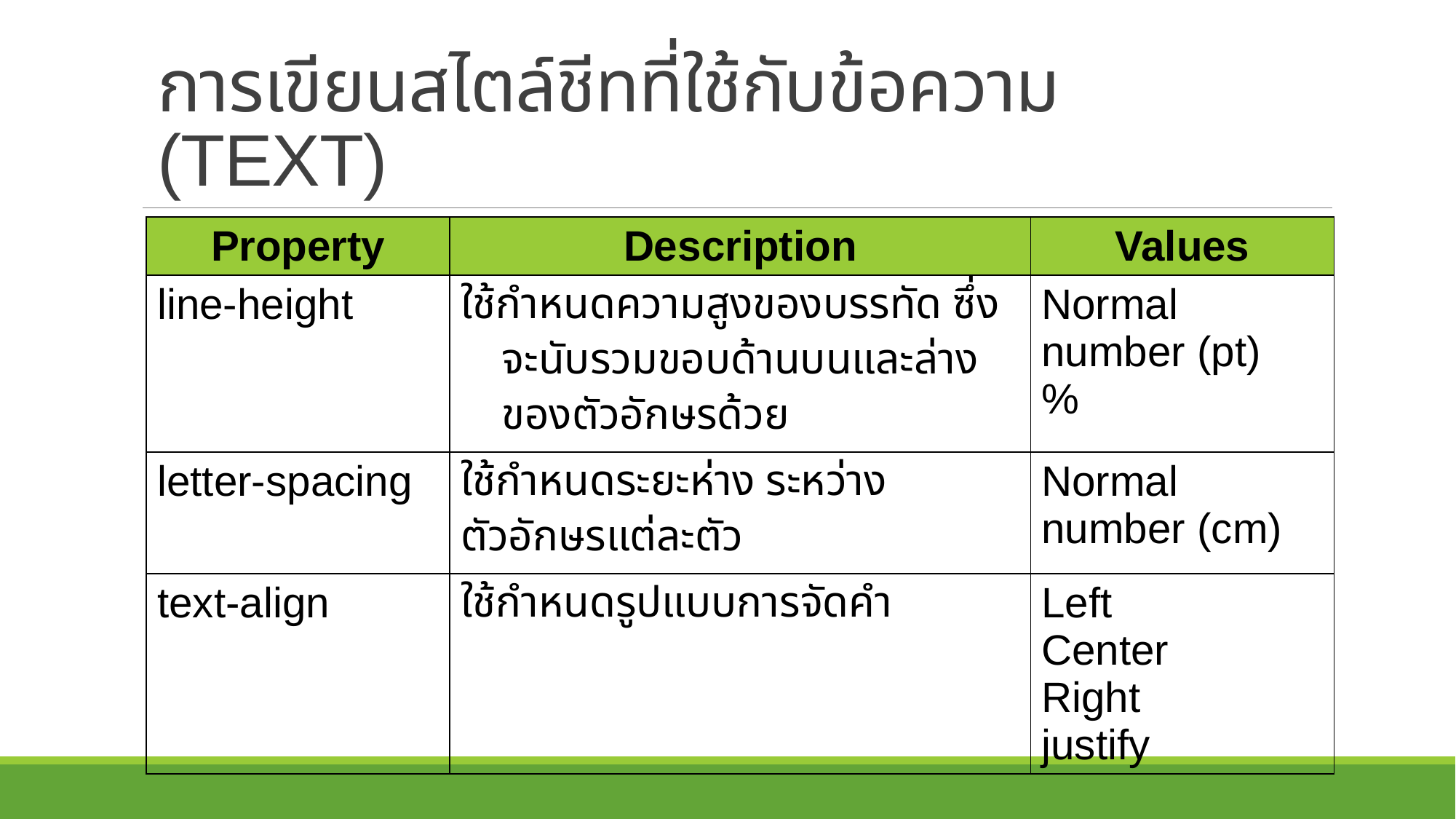

# การเขียนสไตล์ชีทที่ใช้กับข้อความ (TEXT)
| Property | Description | Values |
| --- | --- | --- |
| line-height | ใช้กำหนดความสูงของบรรทัด ซึ่งจะนับรวมขอบด้านบนและล่างของตัวอักษรด้วย | Normal number (pt) % |
| letter-spacing | ใช้กำหนดระยะห่าง ระหว่าง ตัวอักษรแต่ละตัว | Normal number (cm) |
| text-align | ใช้กำหนดรูปแบบการจัดคำ | Left Center Right justify |